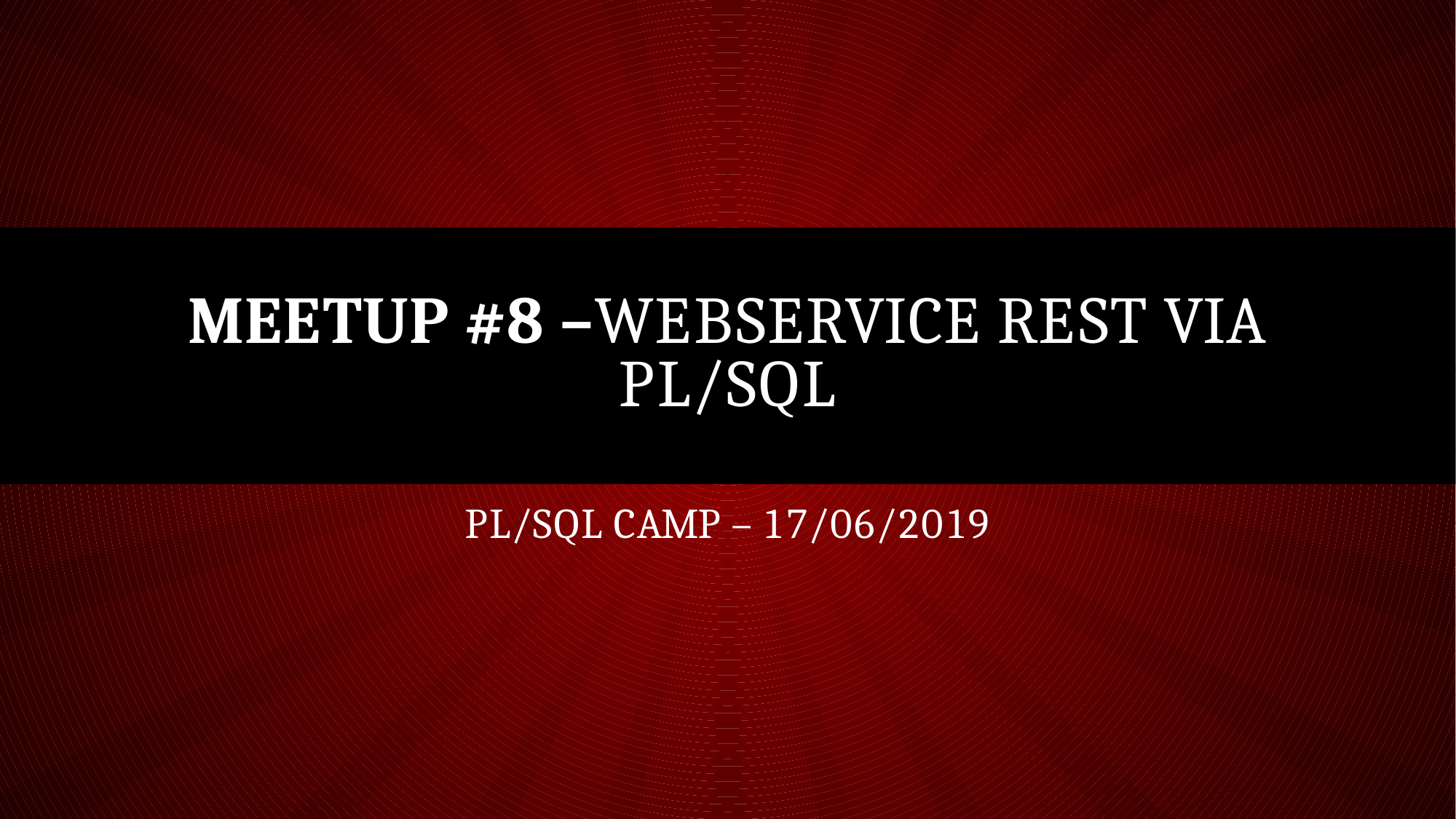

# Meetup #8 –WebService REST via PL/SQL
PL/SQL CAMP – 17/06/2019